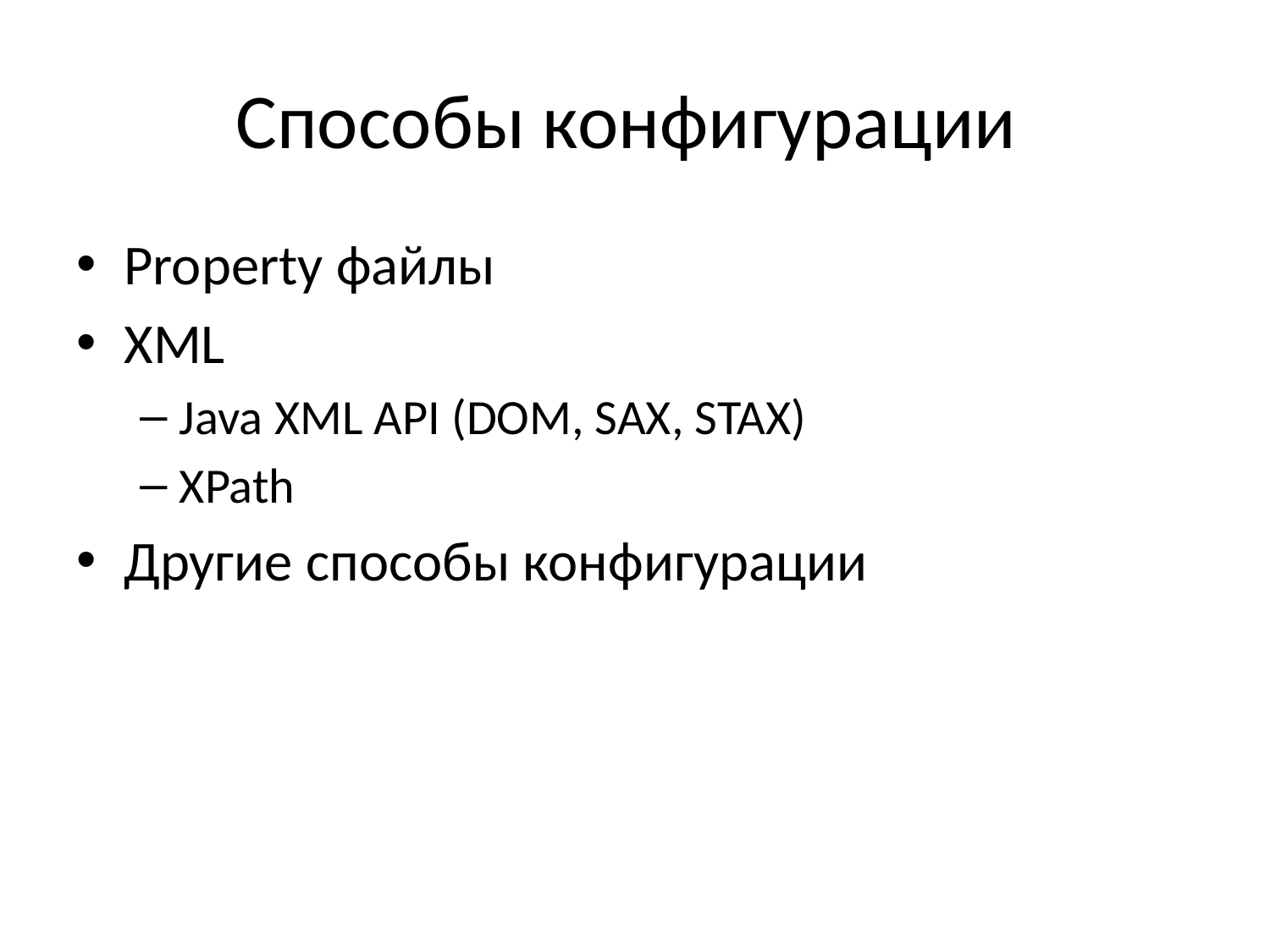

# Способы конфигурации
Property файлы
XML
Java XML API (DOM, SAX, STAX)
XPath
Другие способы конфигурации